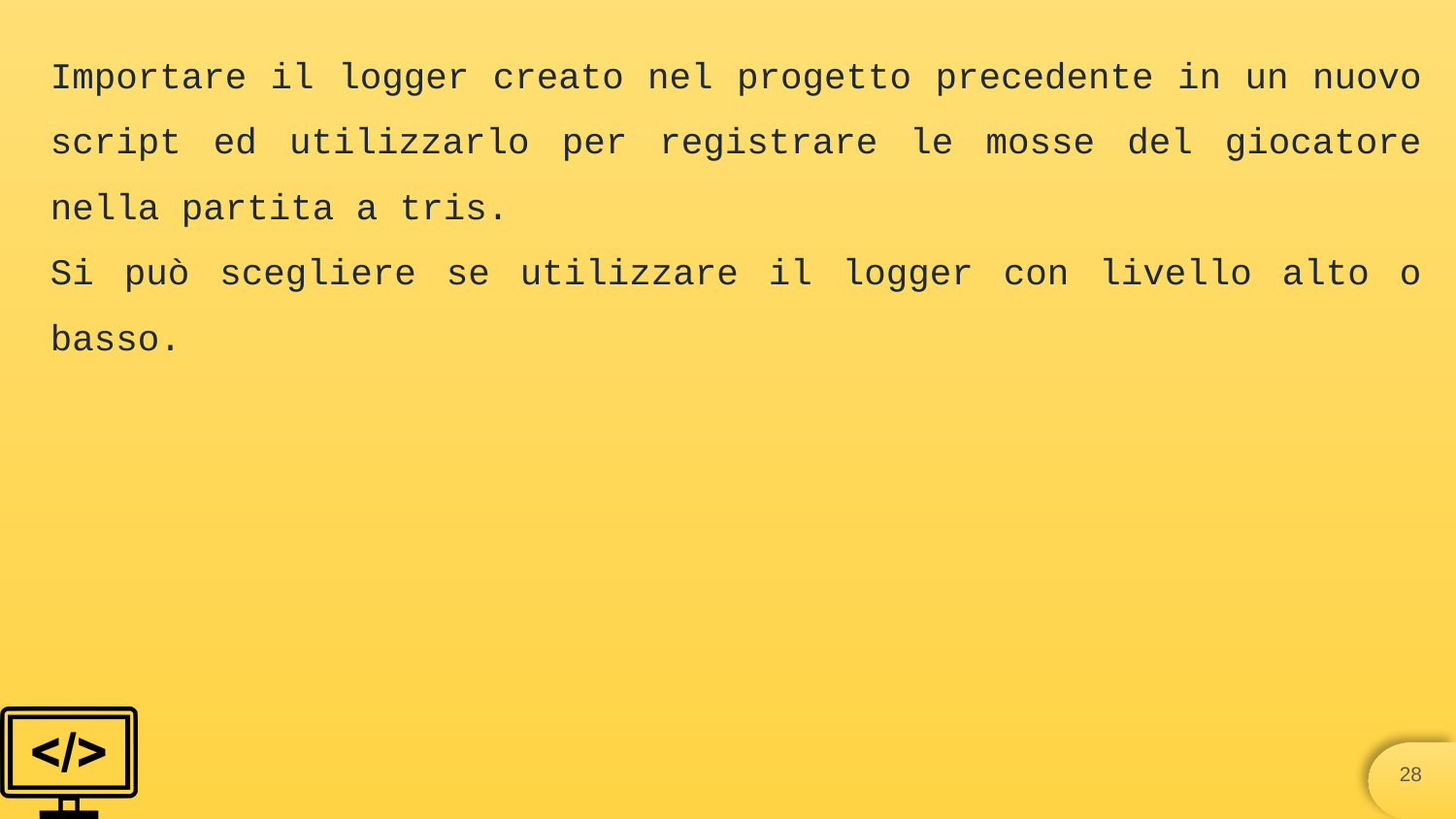

Importare il logger creato nel progetto precedente in un nuovo script ed utilizzarlo per registrare le mosse del giocatore nella partita a tris.
Si può scegliere se utilizzare il logger con livello alto o basso.
28